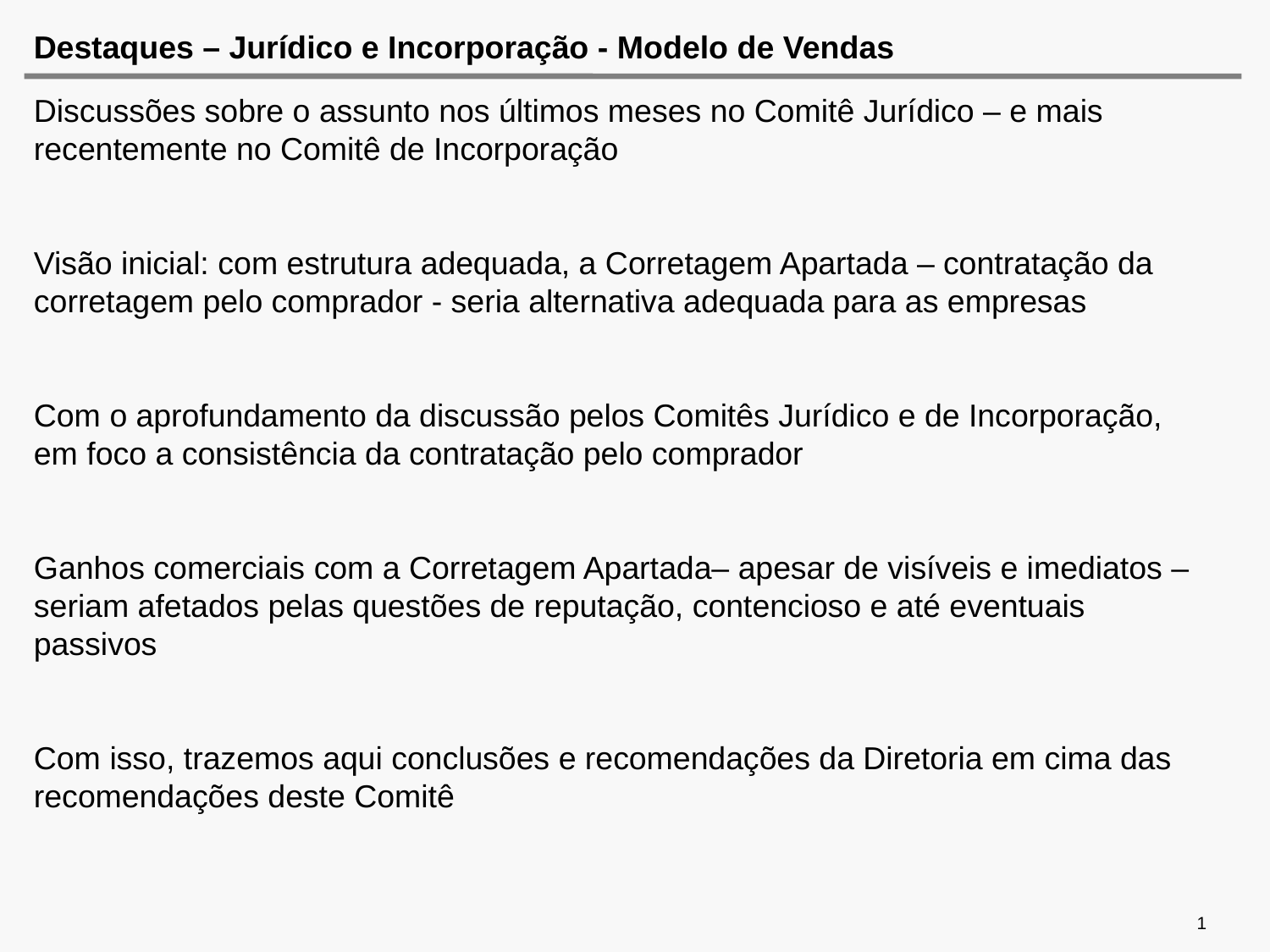

# Destaques – Jurídico e Incorporação - Modelo de Vendas

Discussões sobre o assunto nos últimos meses no Comitê Jurídico – e mais recentemente no Comitê de Incorporação

Visão inicial: com estrutura adequada, a Corretagem Apartada – contratação da corretagem pelo comprador - seria alternativa adequada para as empresas

Com o aprofundamento da discussão pelos Comitês Jurídico e de Incorporação, em foco a consistência da contratação pelo comprador

Ganhos comerciais com a Corretagem Apartada– apesar de visíveis e imediatos – seriam afetados pelas questões de reputação, contencioso e até eventuais passivos

Com isso, trazemos aqui conclusões e recomendações da Diretoria em cima das recomendações deste Comitê

1